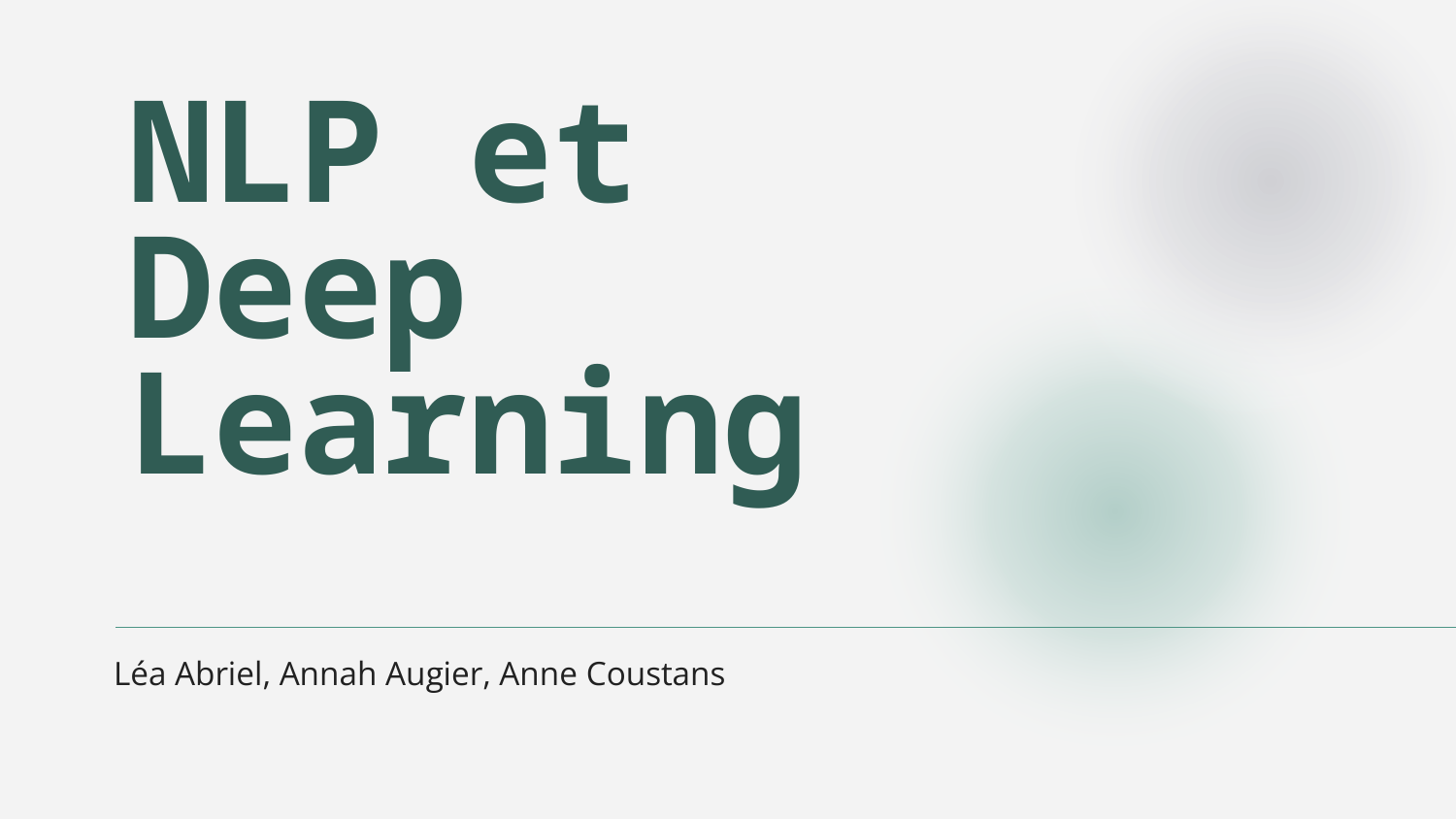

# NLP et Deep Learning
Léa Abriel, Annah Augier, Anne Coustans